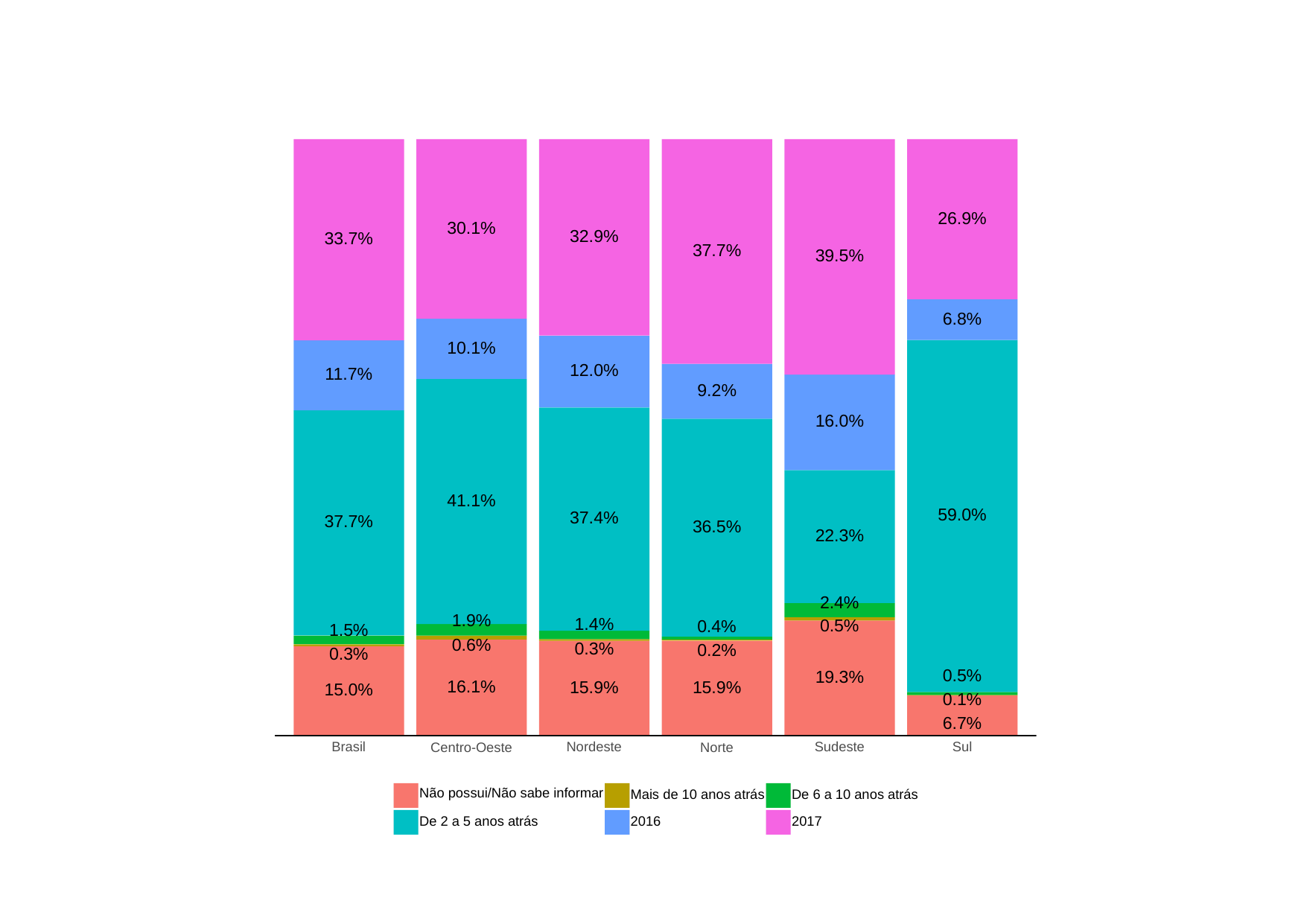

26.9%

30.1%
32.9%
33.7%
37.7%
39.5%

6.8%

10.1%

12.0%
11.7%

9.2%

16.0%

41.1%
59.0%

37.4%
37.7%
36.5%
22.3%

2.4%

1.9%

1.4%

0.5%
0.4%

1.5%

0.6%

0.3%

0.2%

0.3%

0.5%
19.3%
16.1%
15.9%
15.9%
15.0%

0.1%

6.7%

Brasil
Nordeste
Sudeste
Sul
Centro-Oeste
Norte

Não possui/Não sabe informar
Mais de 10 anos atrás
De 6 a 10 anos atrás

De 2 a 5 anos atrás
2016
2017